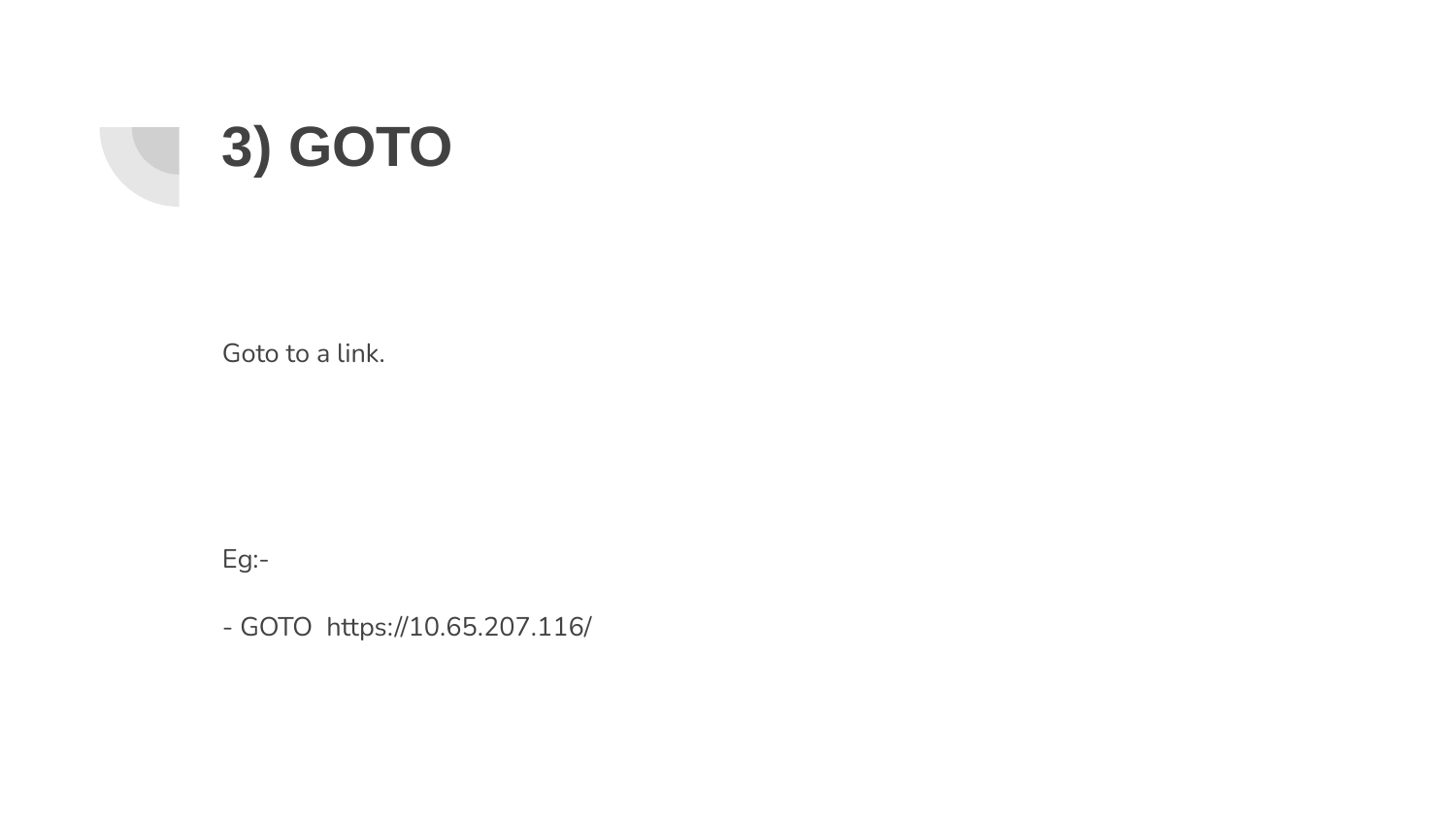

# 3) GOTO
Goto to a link.

Eg:-
- GOTO  https://10.65.207.116/